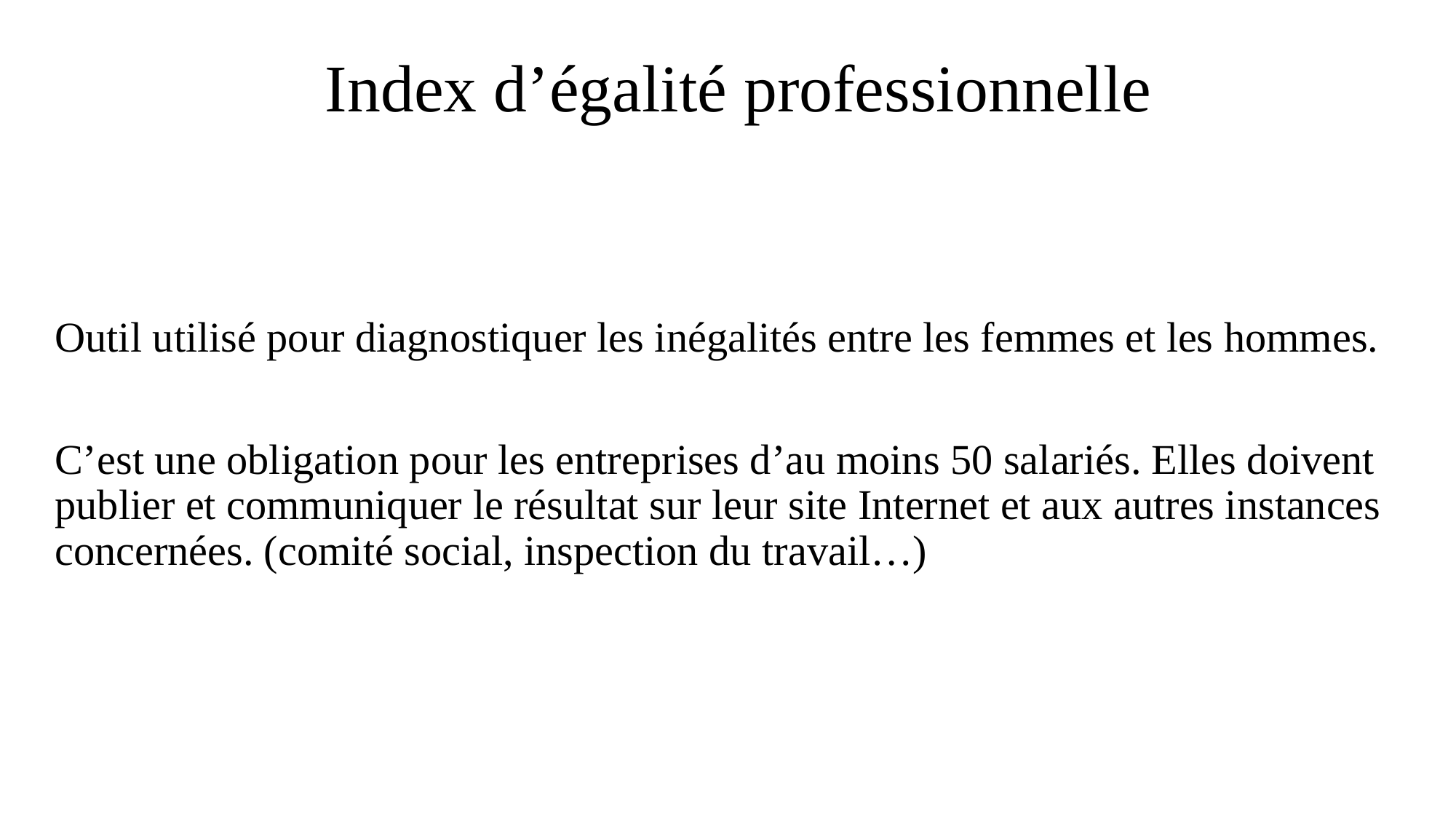

Index d’égalité professionnelle

Outil utilisé pour diagnostiquer les inégalités entre les femmes et les hommes.

C’est une obligation pour les entreprises d’au moins 50 salariés. Elles doivent publier et communiquer le résultat sur leur site Internet et aux autres instances concernées. (comité social, inspection du travail…)